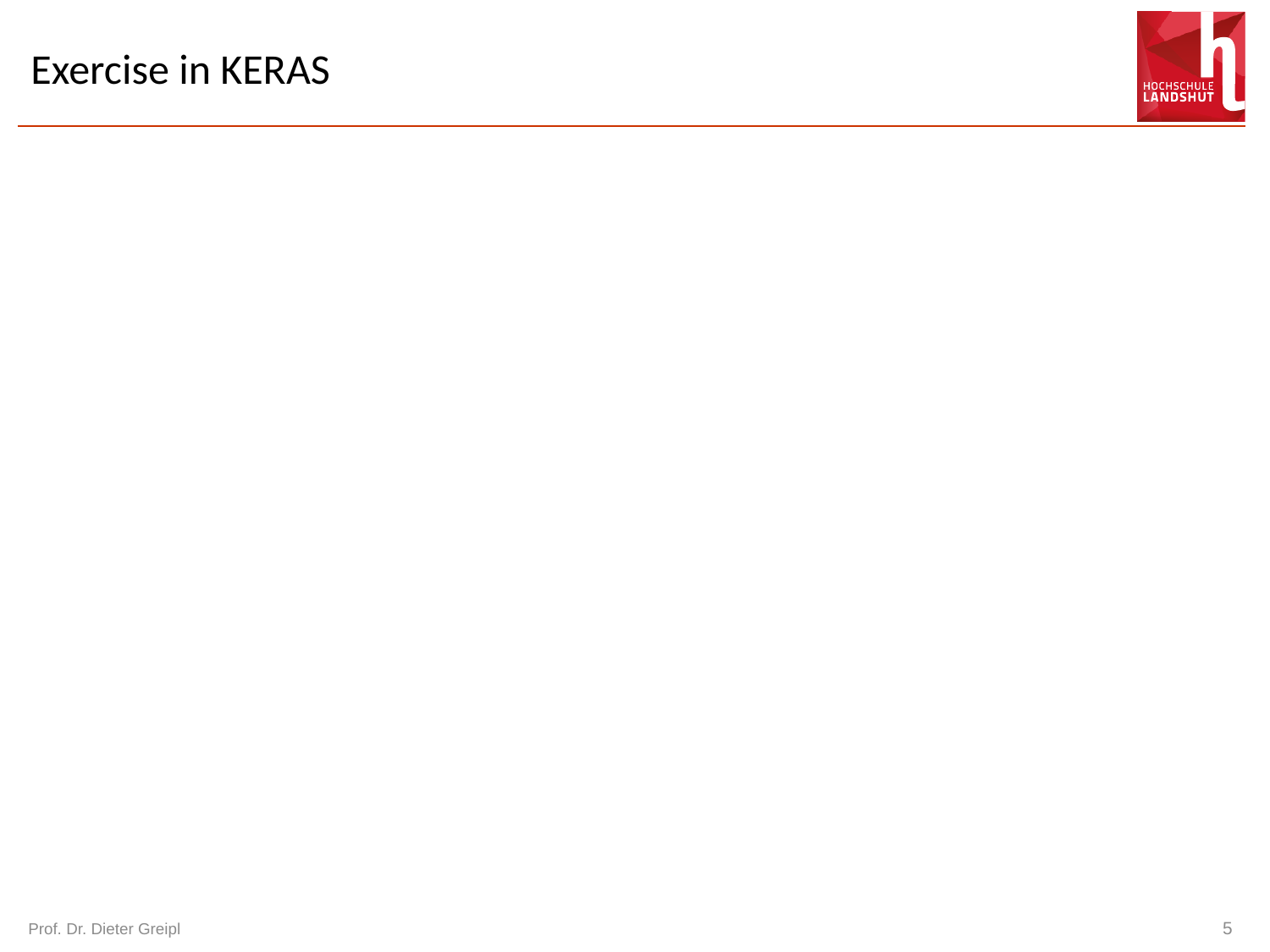

# Exercise in KERAS

Prof. Dr. Dieter Greipl
5